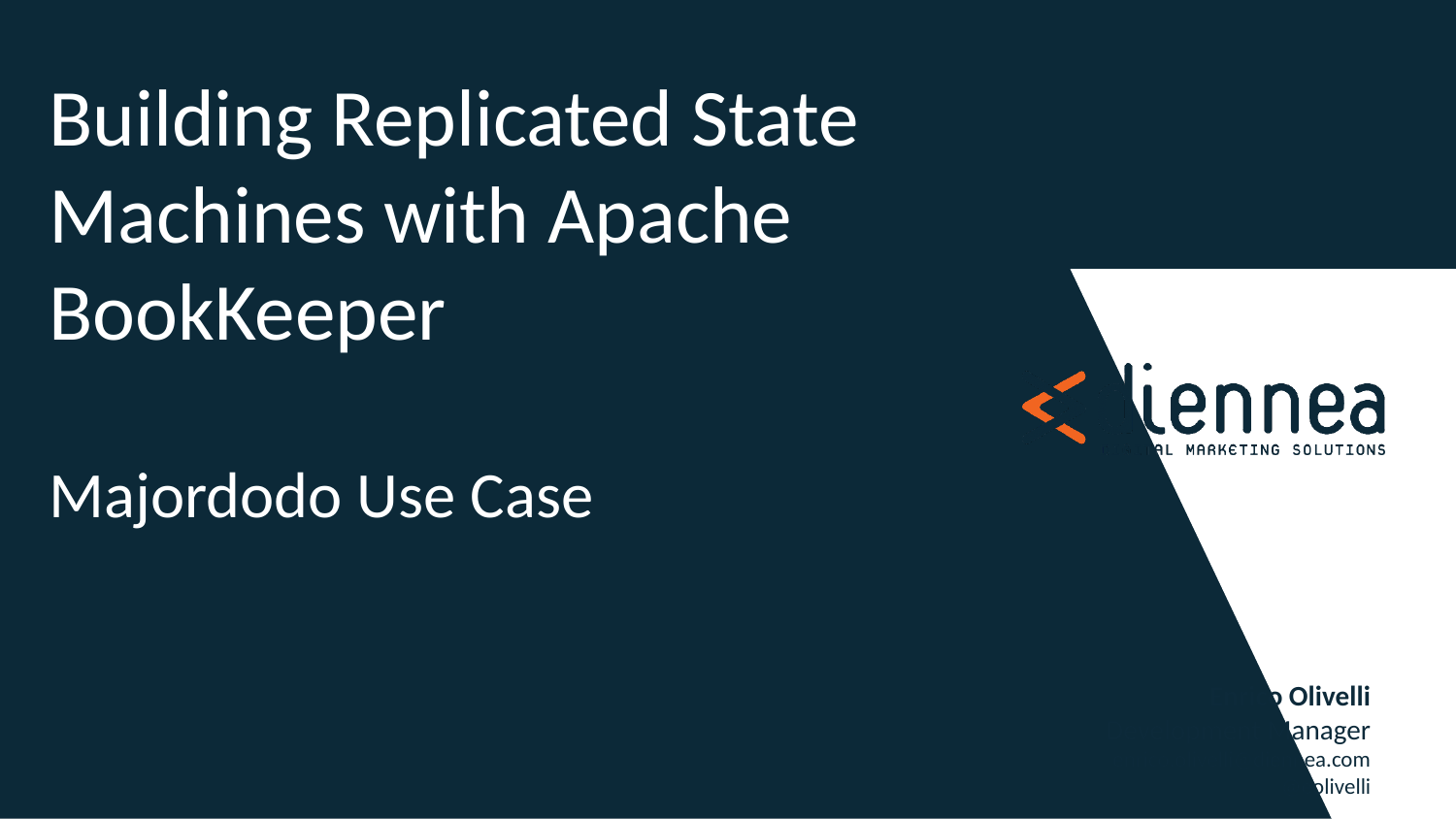

Building Replicated State Machines with Apache BookKeeper

Majordodo Use Case
Enrico Olivelli
Development Manager
enrico.olivelli@diennea.com
@eolivelli